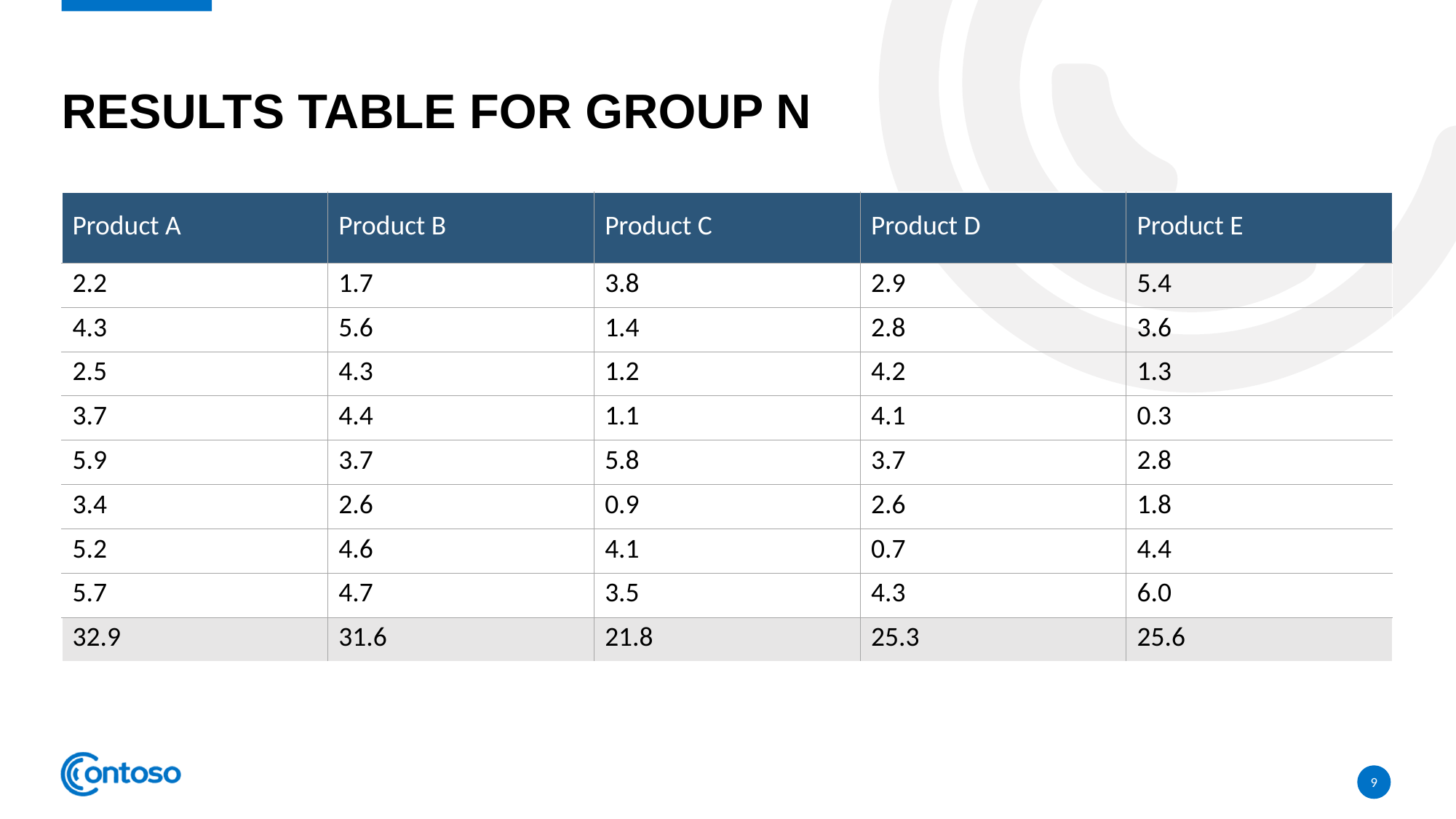

# Results Table for Group N
| Product A | Product B | Product C | Product D | Product E |
| --- | --- | --- | --- | --- |
| 2.2 | 1.7 | 3.8 | 2.9 | 5.4 |
| 4.3 | 5.6 | 1.4 | 2.8 | 3.6 |
| 2.5 | 4.3 | 1.2 | 4.2 | 1.3 |
| 3.7 | 4.4 | 1.1 | 4.1 | 0.3 |
| 5.9 | 3.7 | 5.8 | 3.7 | 2.8 |
| 3.4 | 2.6 | 0.9 | 2.6 | 1.8 |
| 5.2 | 4.6 | 4.1 | 0.7 | 4.4 |
| 5.7 | 4.7 | 3.5 | 4.3 | 6.0 |
| 32.9 | 31.6 | 21.8 | 25.3 | 25.6 |
9